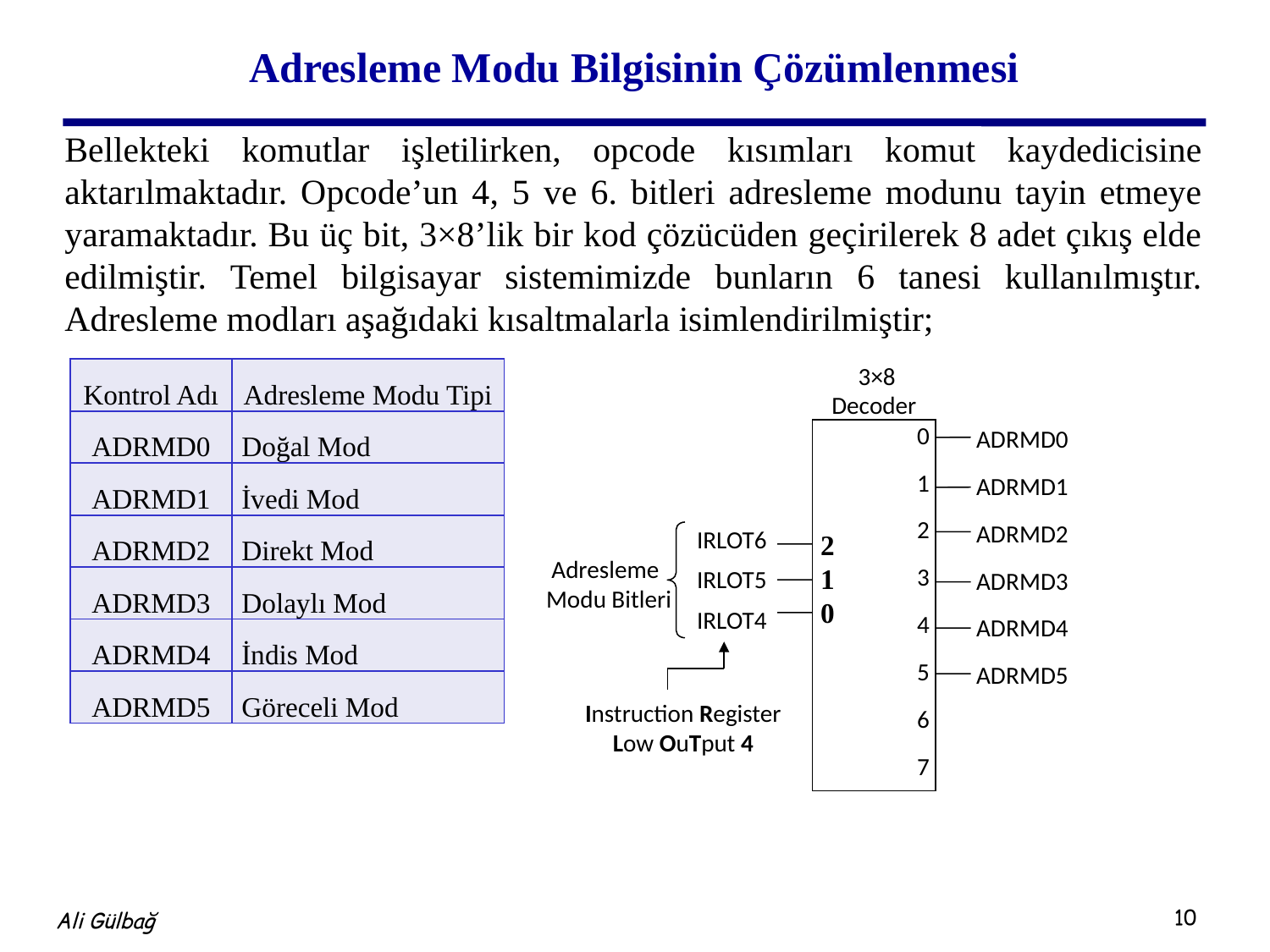

# Adresleme Modu Bilgisinin Çözümlenmesi
Bellekteki komutlar işletilirken, opcode kısımları komut kaydedicisine aktarılmaktadır. Opcode’un 4, 5 ve 6. bitleri adresleme modunu tayin etmeye yaramaktadır. Bu üç bit, 3×8’lik bir kod çözücüden geçirilerek 8 adet çıkış elde edilmiştir. Temel bilgisayar sistemimizde bunların 6 tanesi kullanılmıştır. Adresleme modları aşağıdaki kısaltmalarla isimlendirilmiştir;

 3×8 Decoder
                   0
                   1
                   2
                   3
                   4
                   5
                   6
                   7

 ADRMD0
 ADRMD1
 ADRMD2
 ADRMD3
 ADRMD4
 ADRMD5

2
1
0

IRLOT6
IRLOT5
IRLOT4

 Adresleme Modu Bitleri

Instruction Register Low OuTput 4
| Kontrol Adı | Adresleme Modu Tipi |
| --- | --- |
| ADRMD0 | Doğal Mod |
| ADRMD1 | İvedi Mod |
| ADRMD2 | Direkt Mod |
| ADRMD3 | Dolaylı Mod |
| ADRMD4 | İndis Mod |
| ADRMD5 | Göreceli Mod |